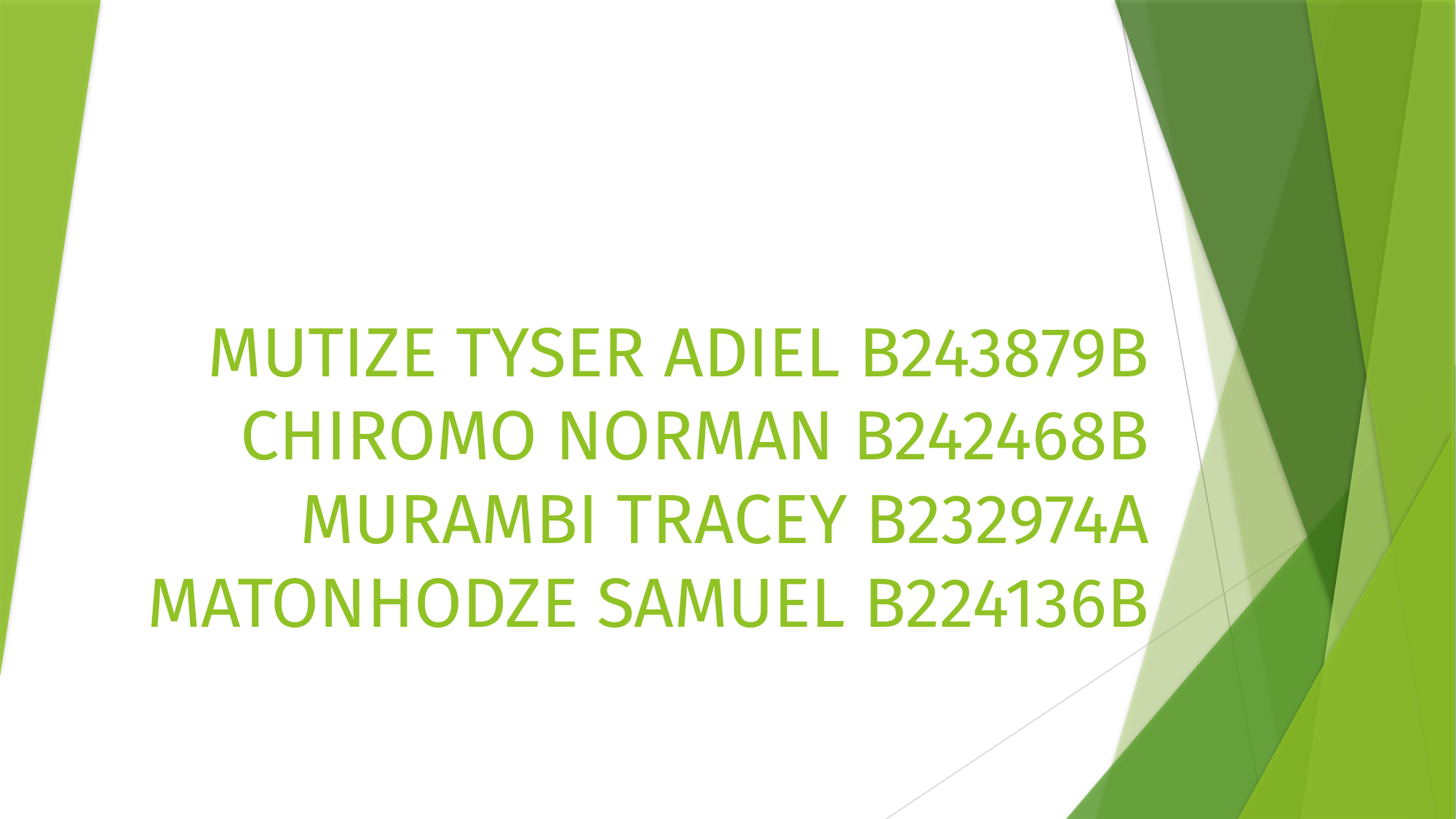

# MUTIZE TYSER ADIEL B243879B CHIROMO NORMAN B242468B MURAMBI TRACEY B232974A MATONHODZE SAMUEL B224136B